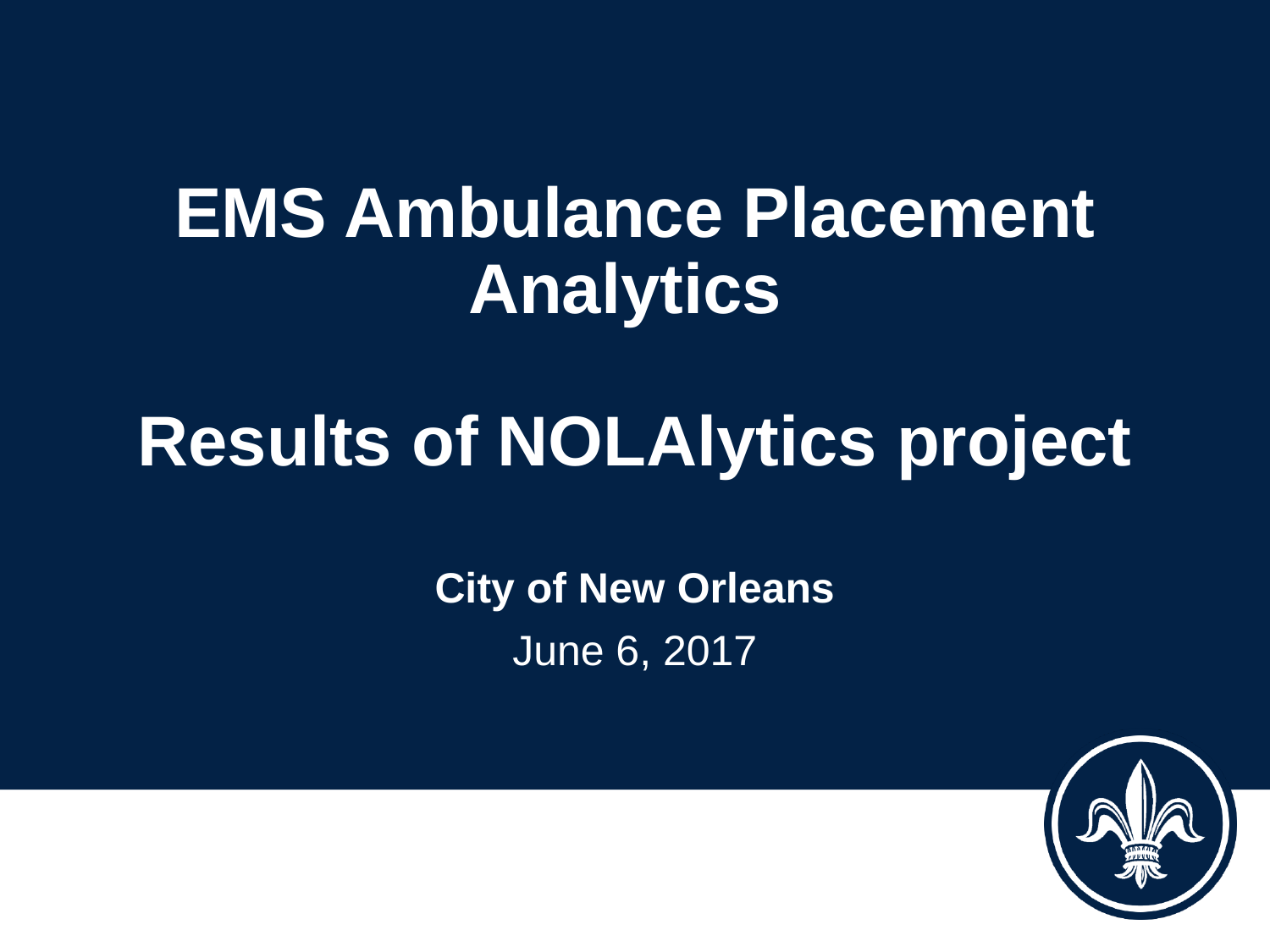

# EMS Ambulance Placement Analytics Results of NOLAlytics project
June 6, 2017